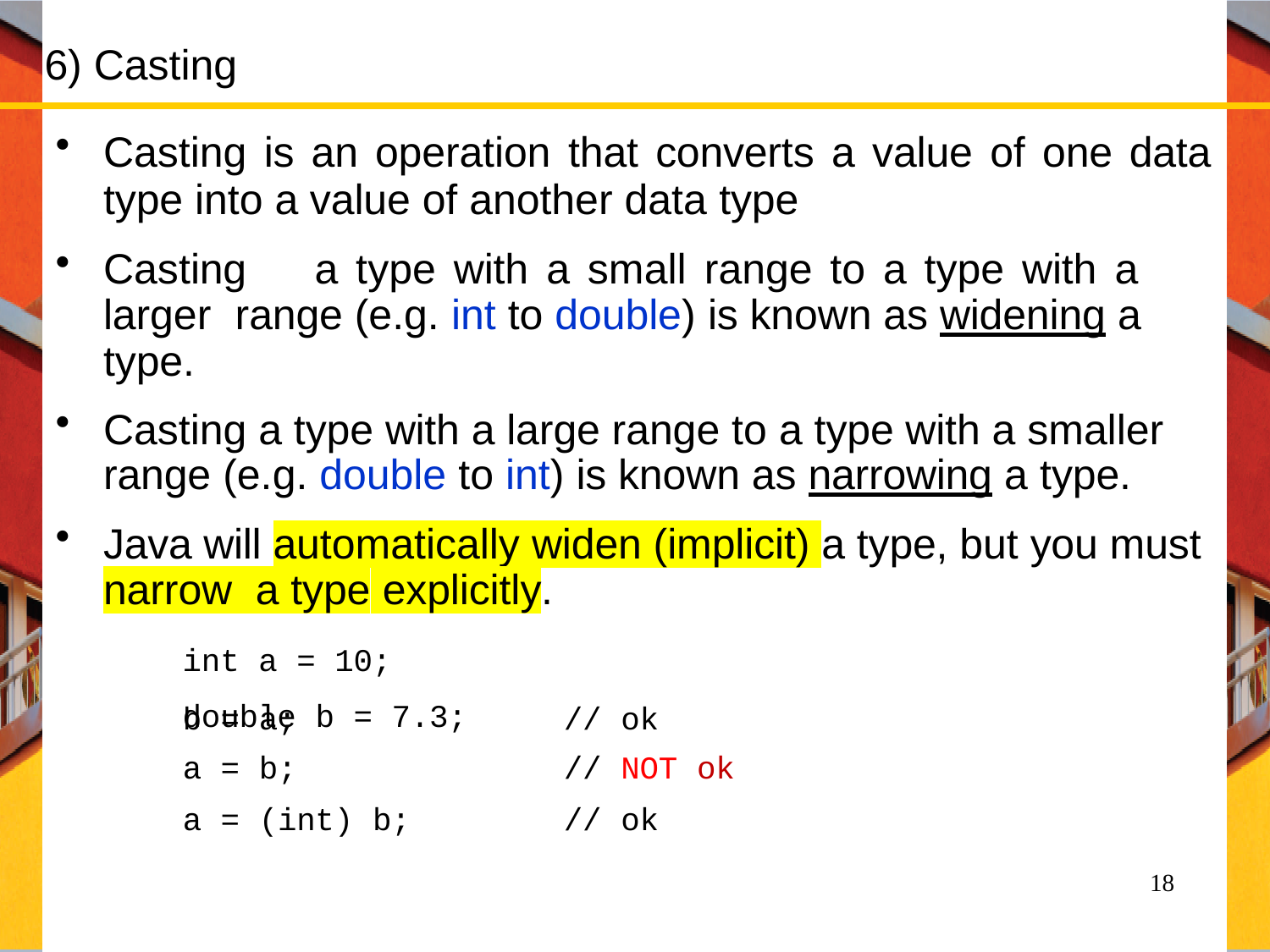

18
# 6) Casting

Casting is an operation that converts a value of one data
type into a value of another data type
Casting	a type	with	a small	range to a type	with	a	larger  range (e.g. int to double) is known as widening a type.
Casting a type with a large range to a type with a smaller  range (e.g. double to int) is known as narrowing a type.
Java will automatically widen (implicit) a type, but you must narrow  a type explicitly.
int a = 10;
double b = 7.3;
| b a | = = | a; b; | // // | ok NOT ok |
| --- | --- | --- | --- | --- |
| a | = | (int) b; | // | ok |